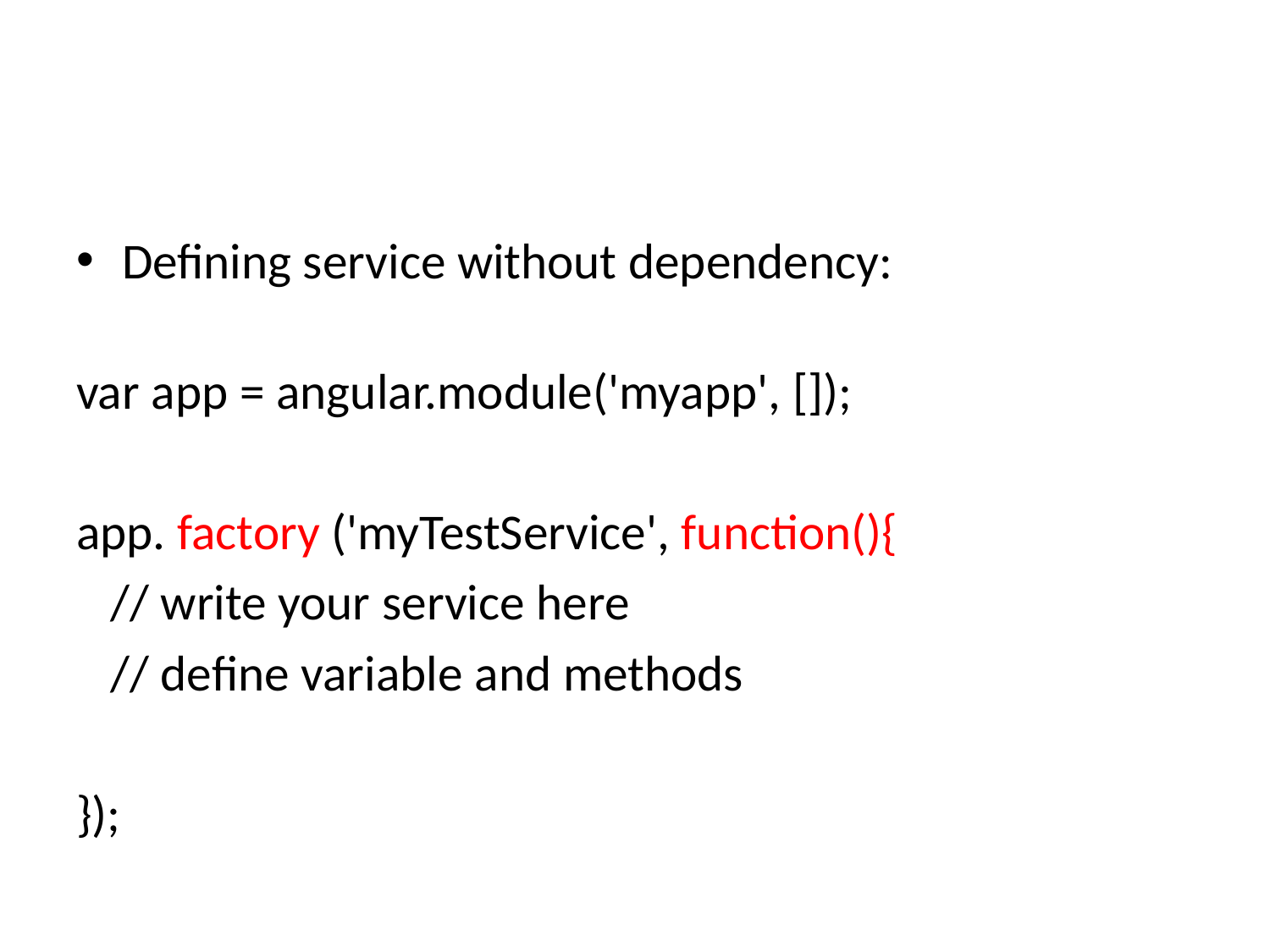

Defining service without dependency:
var app = angular.module('myapp', []);

app. factory ('myTestService', function(){
   // write your service here
   // define variable and methods

});